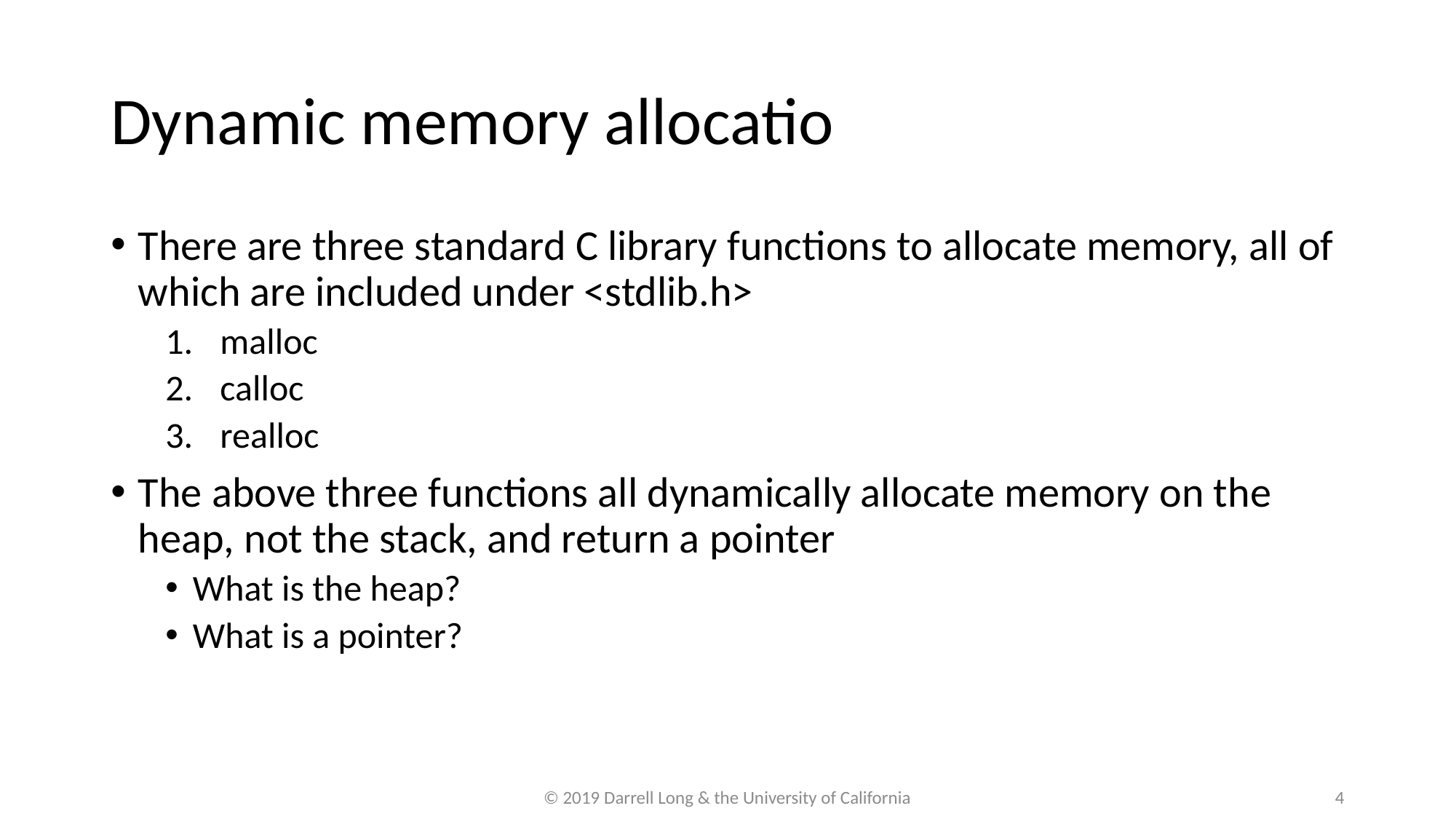

# Dynamic memory allocatio
There are three standard C library functions to allocate memory, all of which are included under <stdlib.h>
malloc
calloc
realloc
The above three functions all dynamically allocate memory on the heap, not the stack, and return a pointer
What is the heap?
What is a pointer?

© 2019 Darrell Long & the University of California
4